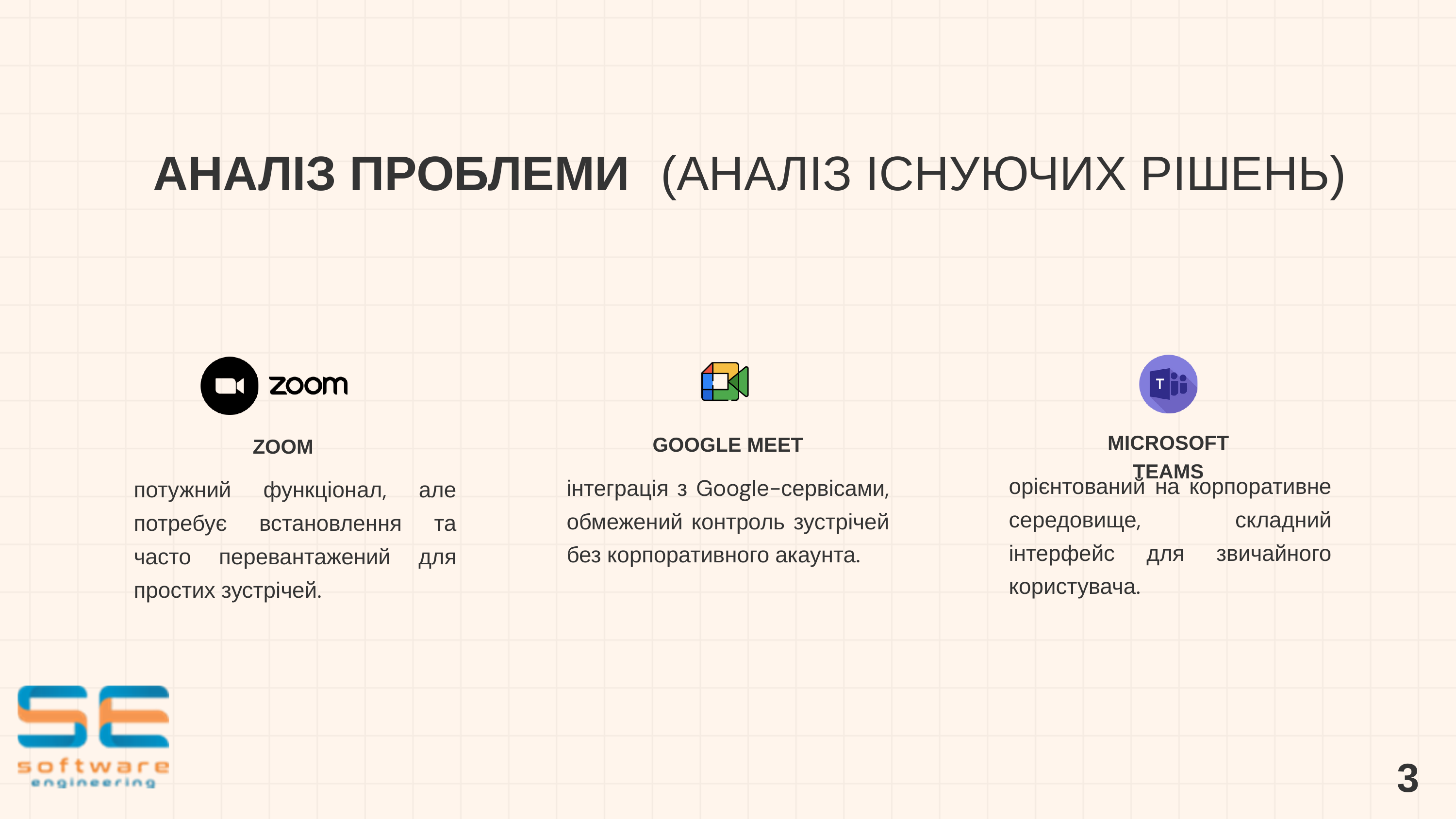

АНАЛІЗ ПРОБЛЕМИ
(АНАЛІЗ ІСНУЮЧИХ РІШЕНЬ)

MICROSOFT TEAMS
GOOGLE MEET
ZOOM
орієнтований на корпоративне середовище, складний інтерфейс для звичайного користувача.
інтеграція з Google-сервісами, обмежений контроль зустрічей без корпоративного акаунта.
потужний функціонал, але потребує встановлення та часто перевантажений для простих зустрічей.

3